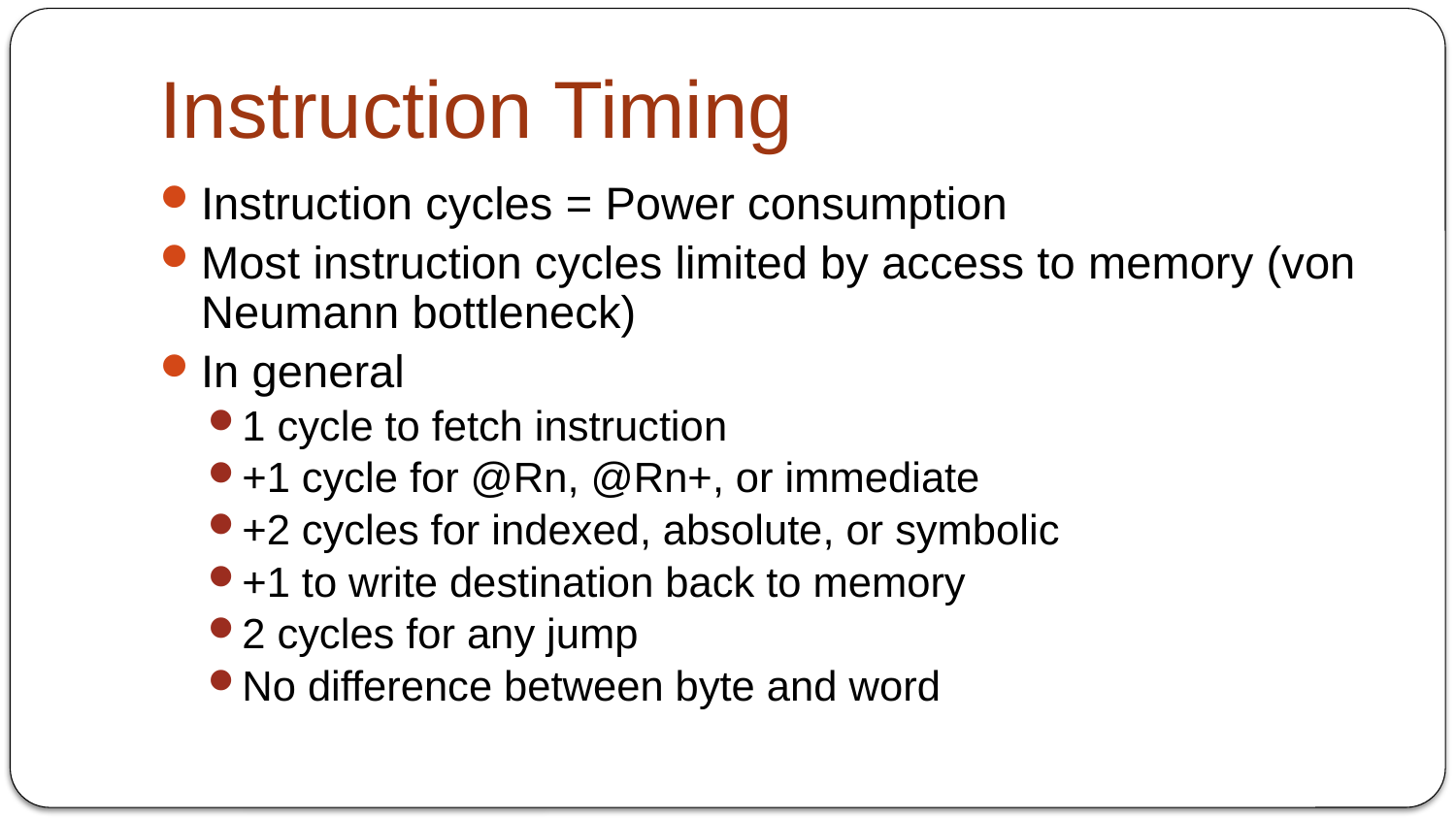

# Instruction Timing
Instruction cycles = Power consumption
Most instruction cycles limited by access to memory (von Neumann bottleneck)
In general
1 cycle to fetch instruction
+1 cycle for @Rn, @Rn+, or immediate
+2 cycles for indexed, absolute, or symbolic
+1 to write destination back to memory
2 cycles for any jump
No difference between byte and word